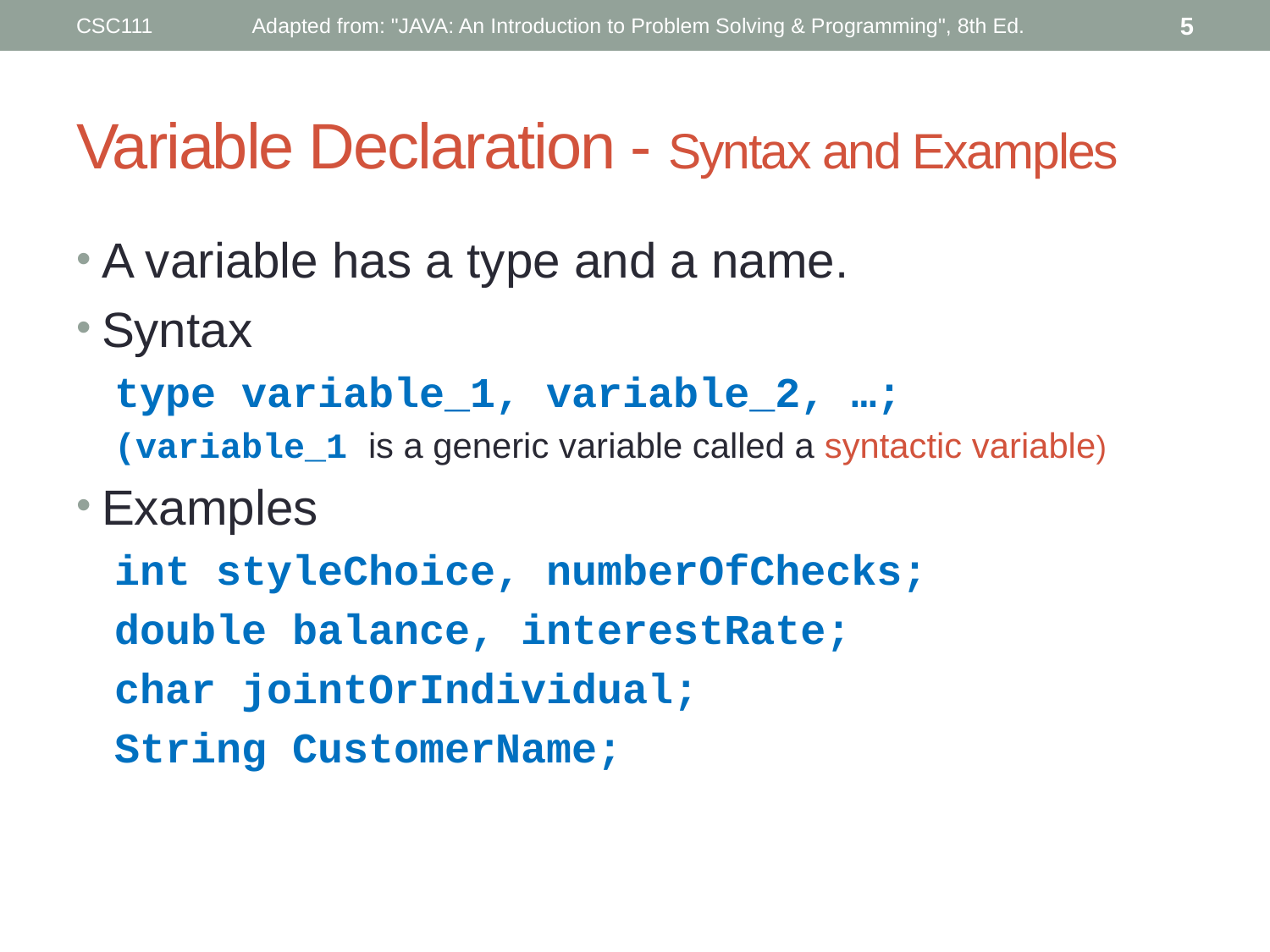

CSC111
Adapted from: "JAVA: An Introduction to Problem Solving & Programming", 8th Ed.
5
# Variable Declaration - Syntax and Examples
A variable has a type and a name.
Syntax
type variable_1, variable_2, …;
(variable_1 is a generic variable called a syntactic variable)
Examples
int styleChoice, numberOfChecks;
double balance, interestRate;
char jointOrIndividual;
String CustomerName;